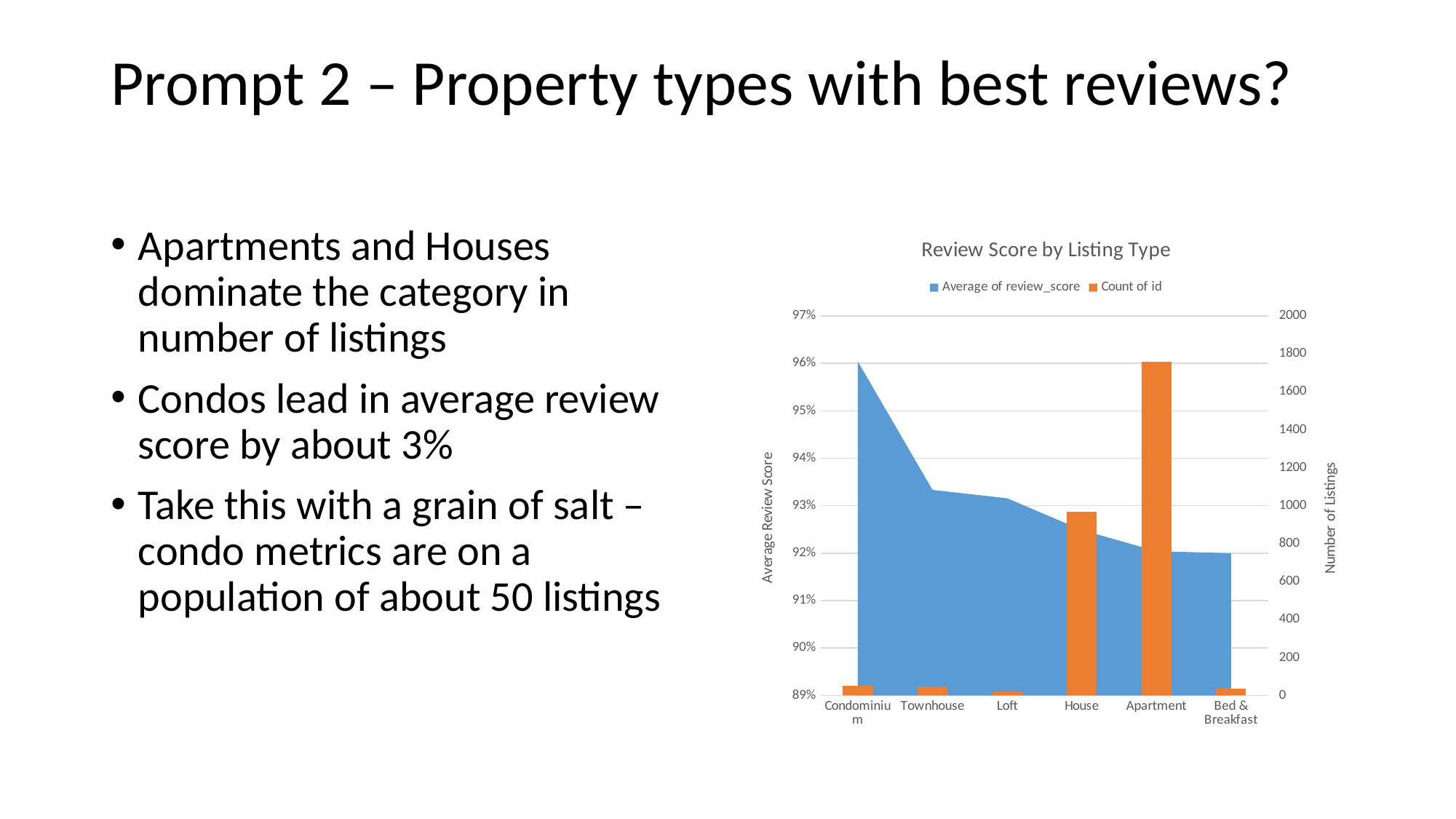

# Prompt 2 – Property types with best reviews?
Apartments and Houses dominate the category in number of listings
Condos lead in average review score by about 3%
Take this with a grain of salt – condo metrics are on a population of about 50 listings

### Chart: Review Score by Listing Type

| Category | Average of review_score | Count of id |
|---|---|---|
| Condominium | 0.9603921568627449 | 51.0 |
| Townhouse | 0.9333333333333332 | 48.0 |
| Loft | 0.9315789473684211 | 19.0 |
| House | 0.9248914167528449 | 967.0 |
| Apartment | 0.9204211724530528 | 1757.0 |
| Bed & Breakfast | 0.9199999999999998 | 38.0 |